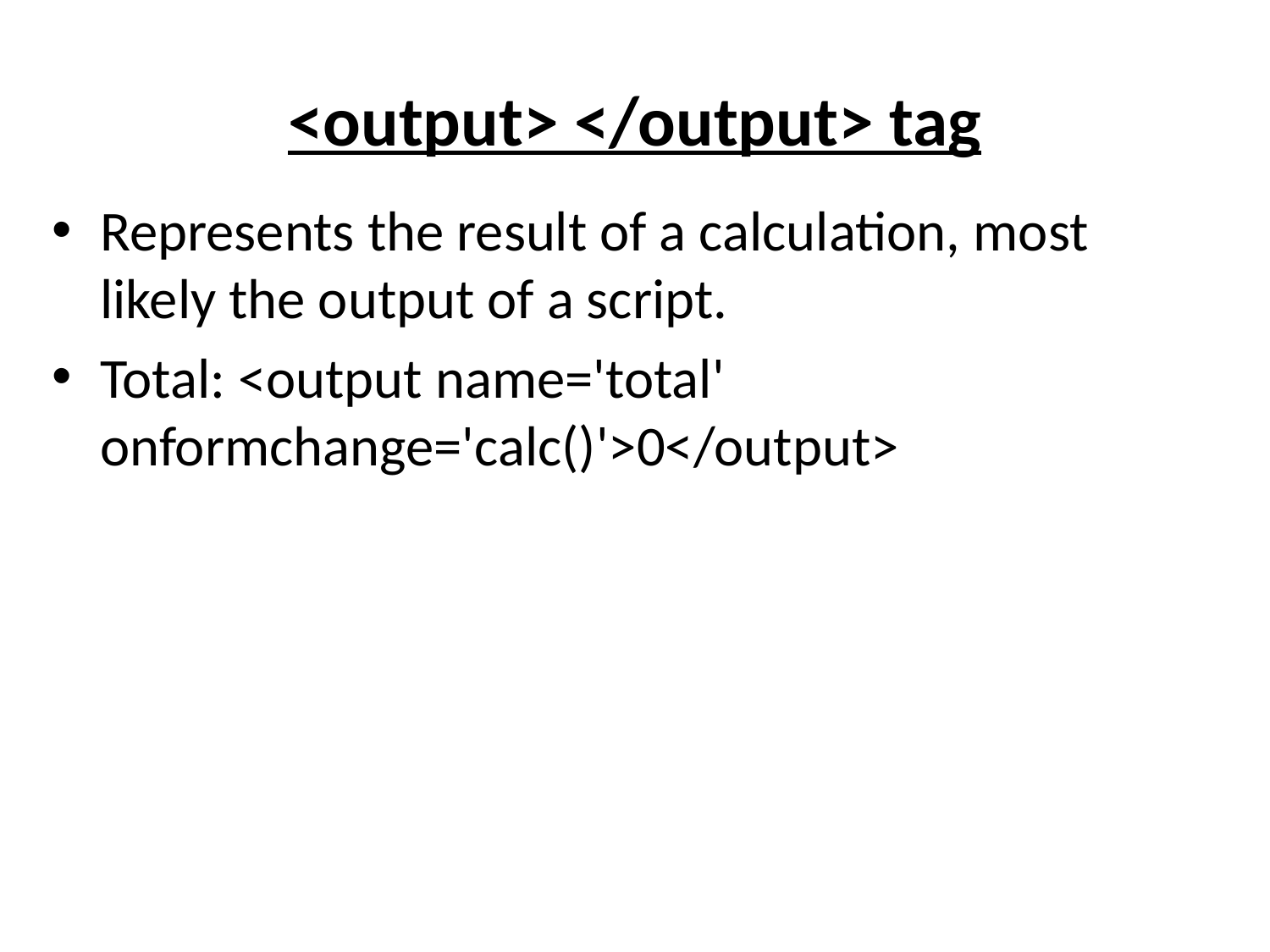

# <output> </output> tag
Represents the result of a calculation, most likely the output of a script.
Total: <output name='total' onformchange='calc()'>0</output>